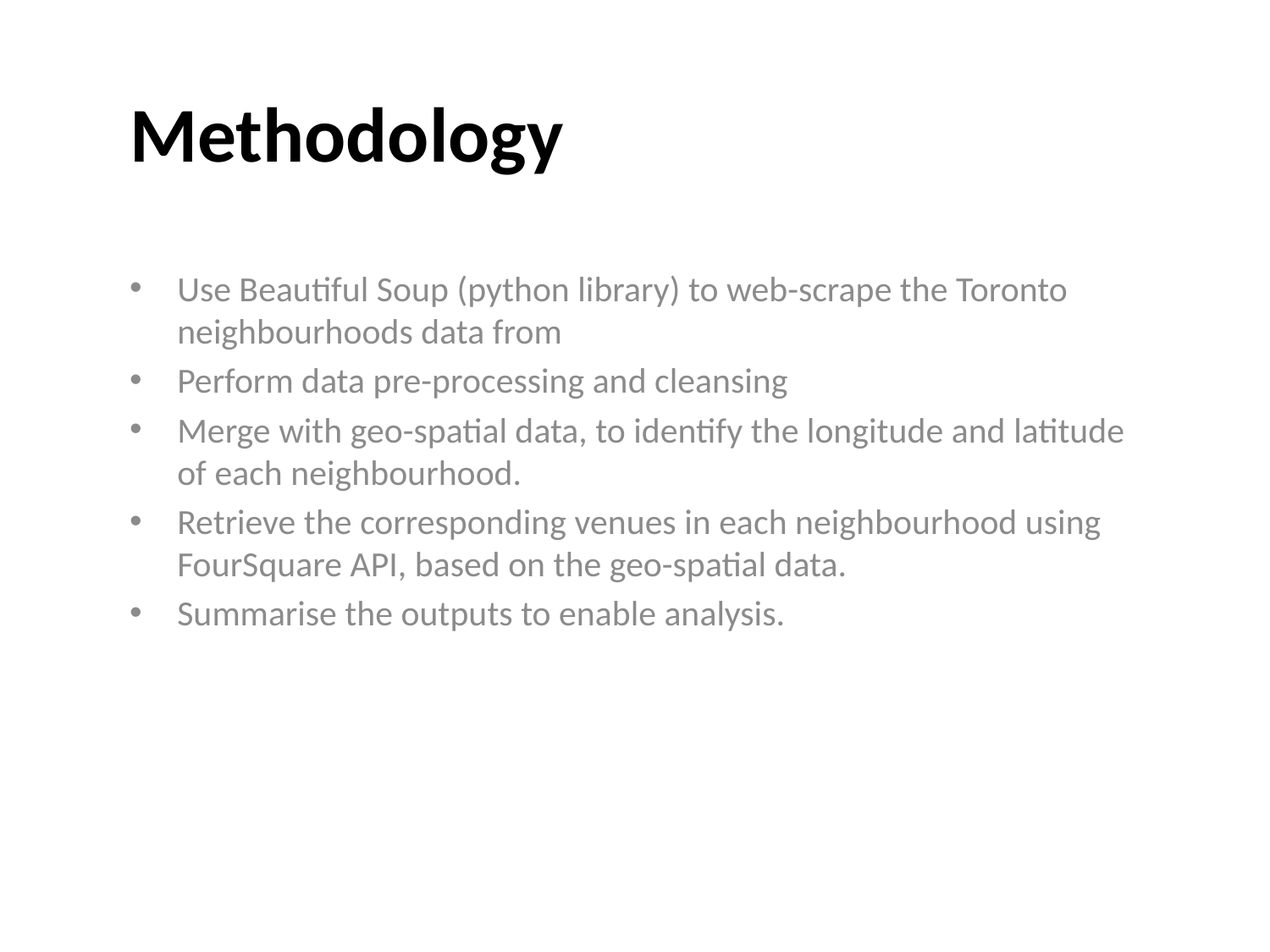

# Methodology
Use Beautiful Soup (python library) to web-scrape the Toronto neighbourhoods data from
Perform data pre-processing and cleansing
Merge with geo-spatial data, to identify the longitude and latitude of each neighbourhood.
Retrieve the corresponding venues in each neighbourhood using FourSquare API, based on the geo-spatial data.
Summarise the outputs to enable analysis.